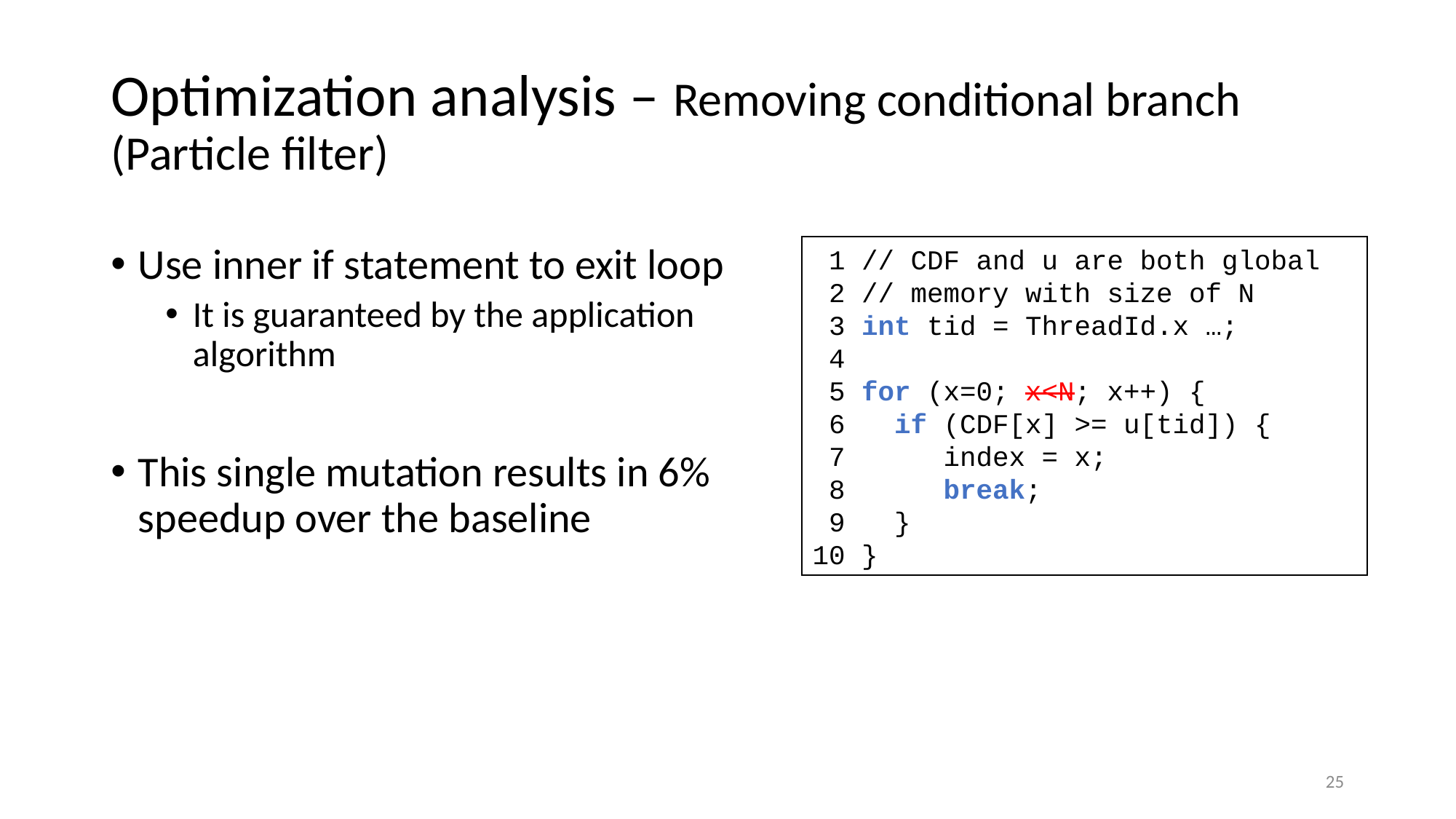

# Optimization analysis – Removing conditional branch (Particle filter)
Use inner if statement to exit loop
It is guaranteed by the application algorithm

This single mutation results in 6% speedup over the baseline

 1 // CDF and u are both global
 2 // memory with size of N
 3 int tid = ThreadId.x …;
 4
 5 for (x=0; x<N; x++) {
 6   if (CDF[x] >= u[tid]) {
 7      index = x;
 8      break;
 9   }
10 }
25